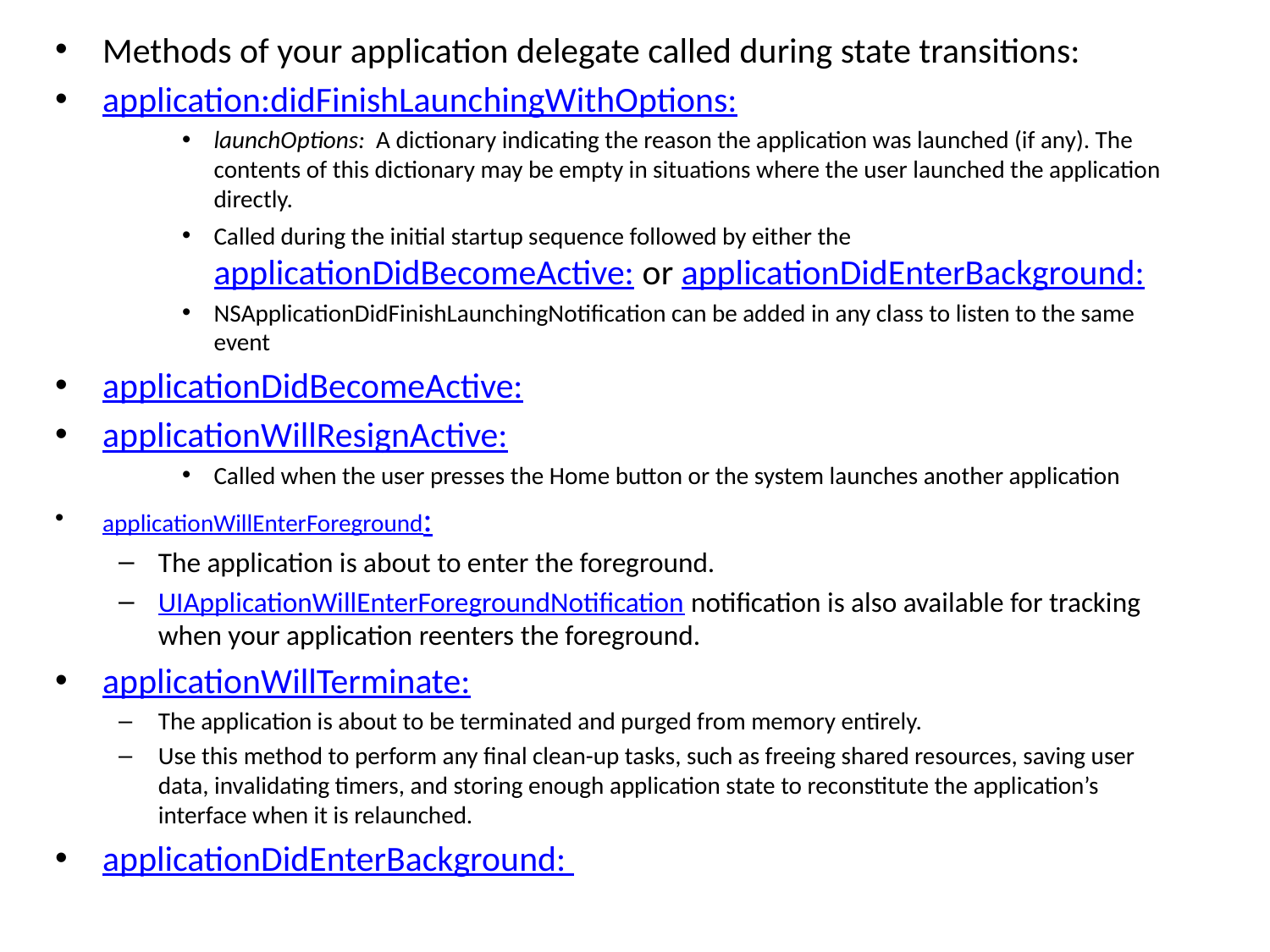

Methods of your application delegate called during state transitions:
application:didFinishLaunchingWithOptions:
launchOptions:  A dictionary indicating the reason the application was launched (if any). The contents of this dictionary may be empty in situations where the user launched the application directly.
Called during the initial startup sequence followed by either the applicationDidBecomeActive: or applicationDidEnterBackground:
NSApplicationDidFinishLaunchingNotification can be added in any class to listen to the same event
applicationDidBecomeActive:
applicationWillResignActive:
Called when the user presses the Home button or the system launches another application
applicationWillEnterForeground:
The application is about to enter the foreground.
UIApplicationWillEnterForegroundNotification notification is also available for tracking when your application reenters the foreground.
applicationWillTerminate:
The application is about to be terminated and purged from memory entirely.
Use this method to perform any final clean-up tasks, such as freeing shared resources, saving user data, invalidating timers, and storing enough application state to reconstitute the application’s interface when it is relaunched.
applicationDidEnterBackground: